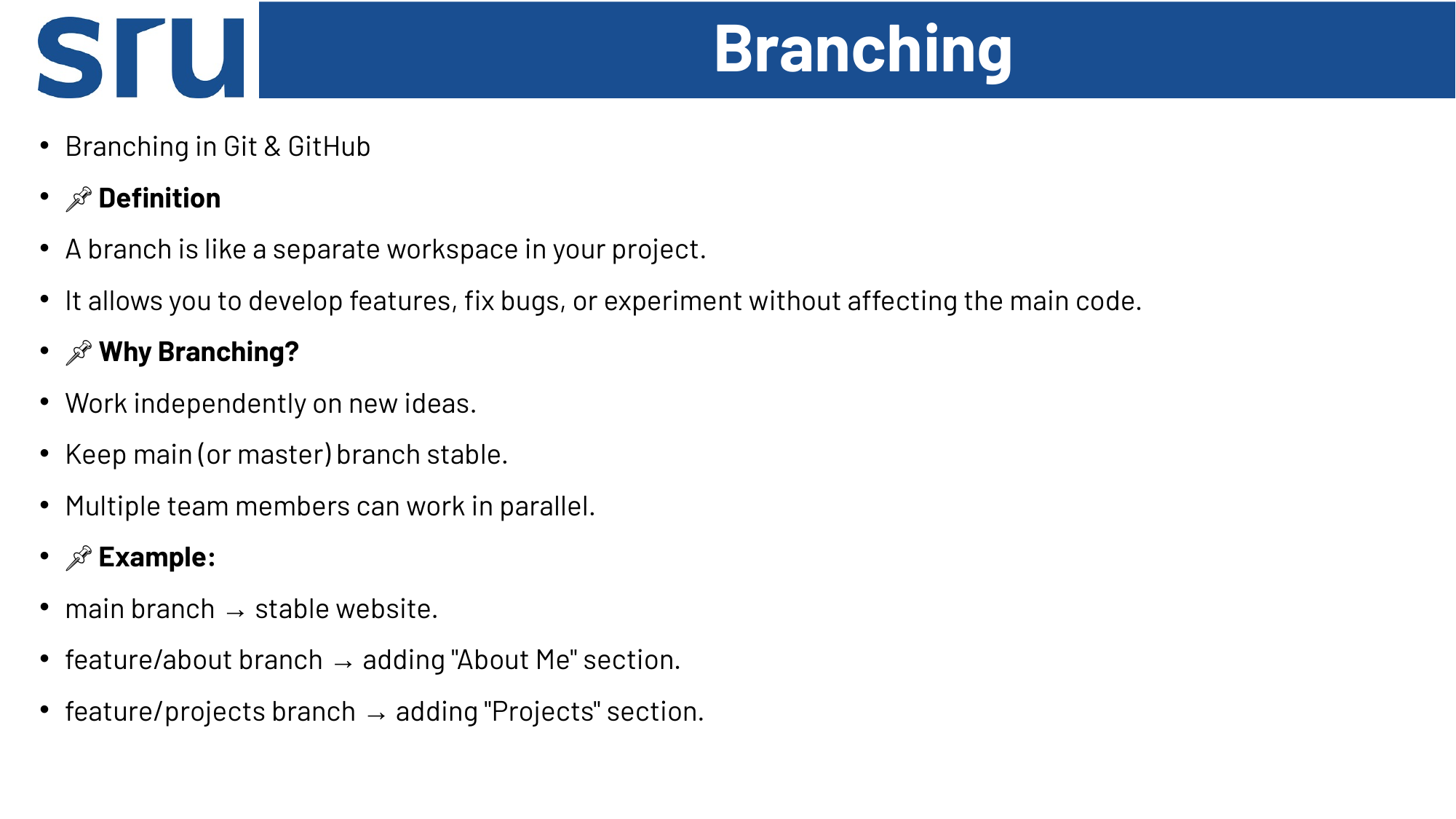

# Branching
Branching in Git & GitHub
📌 Definition
A branch is like a separate workspace in your project.
It allows you to develop features, fix bugs, or experiment without affecting the main code.
📌 Why Branching?
Work independently on new ideas.
Keep main (or master) branch stable.
Multiple team members can work in parallel.
📌 Example:
main branch → stable website.
feature/about branch → adding "About Me" section.
feature/projects branch → adding "Projects" section.